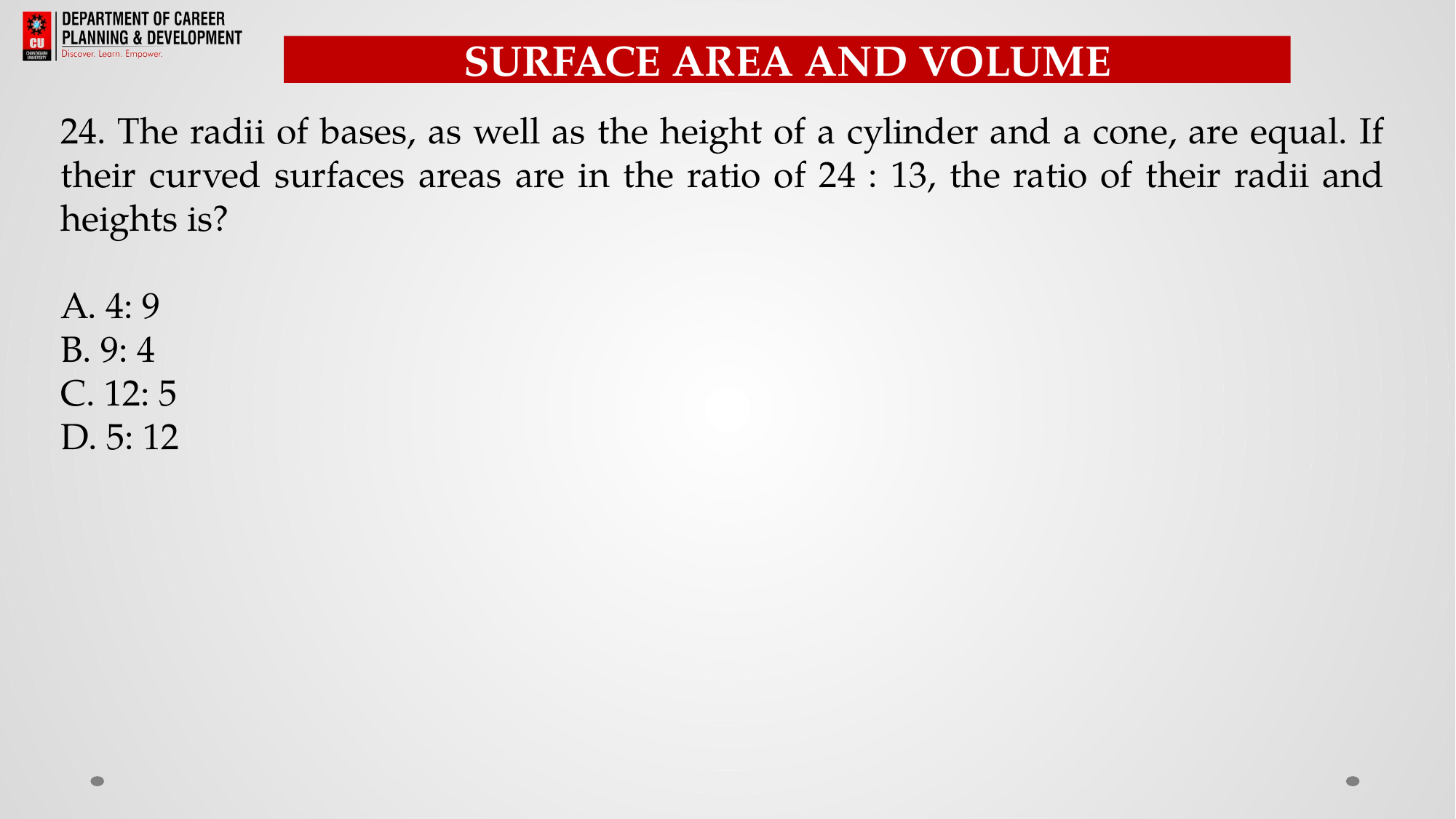

SURFACE AREA AND VOLUME
24. The radii of bases, as well as the height of a cylinder and a cone, are equal. If their curved surfaces areas are in the ratio of 24 : 13, the ratio of their radii and heights is?

A. 4: 9
B. 9: 4
C. 12: 5
D. 5: 12